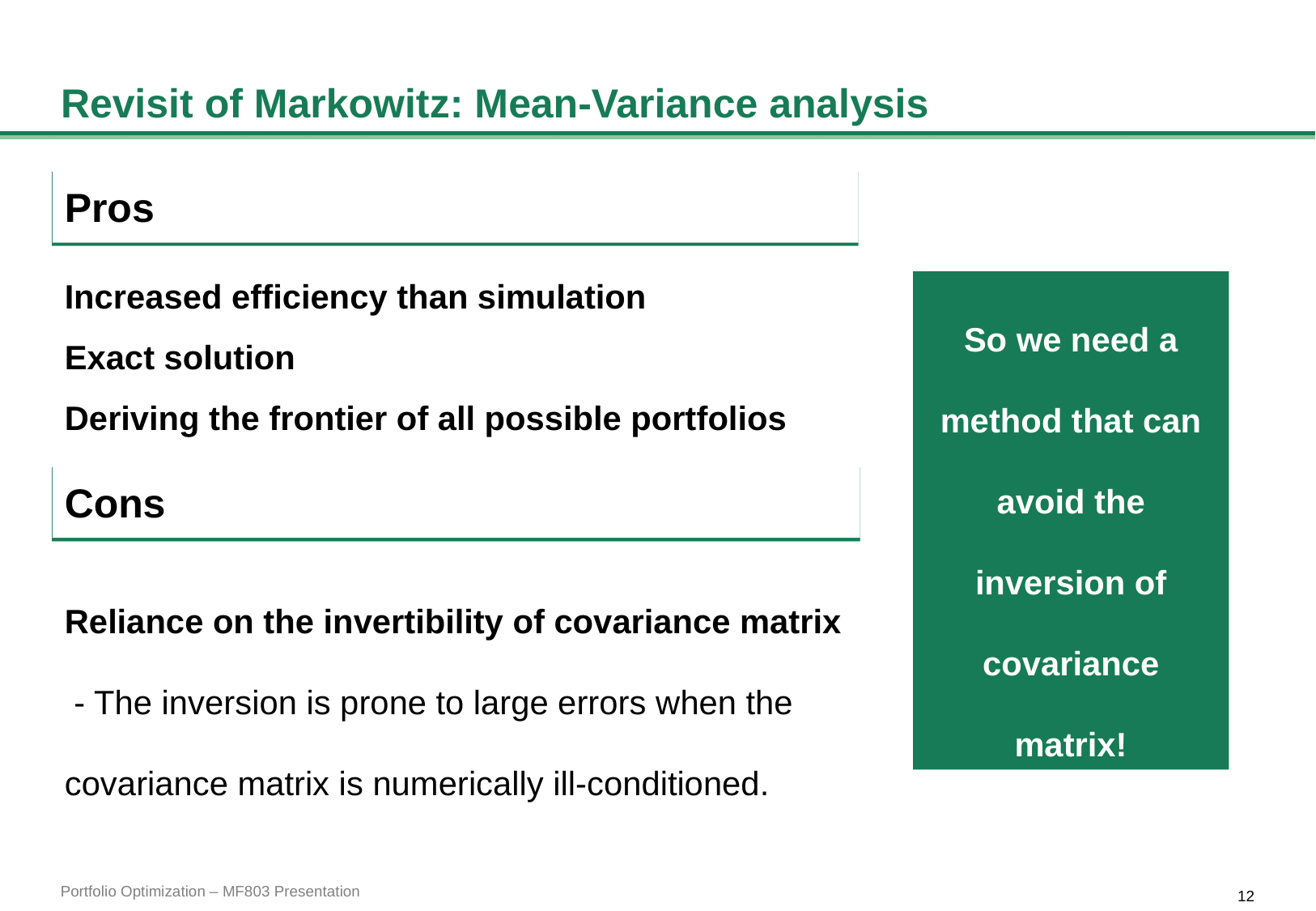

# Revisit of Markowitz: Mean-Variance analysis
Pros
Increased efficiency than simulation
Exact solution
Deriving the frontier of all possible portfolios
So we need a method that can avoid the inversion of covariance matrix!
Cons
Reliance on the invertibility of covariance matrix
 - The inversion is prone to large errors when the covariance matrix is numerically ill-conditioned.